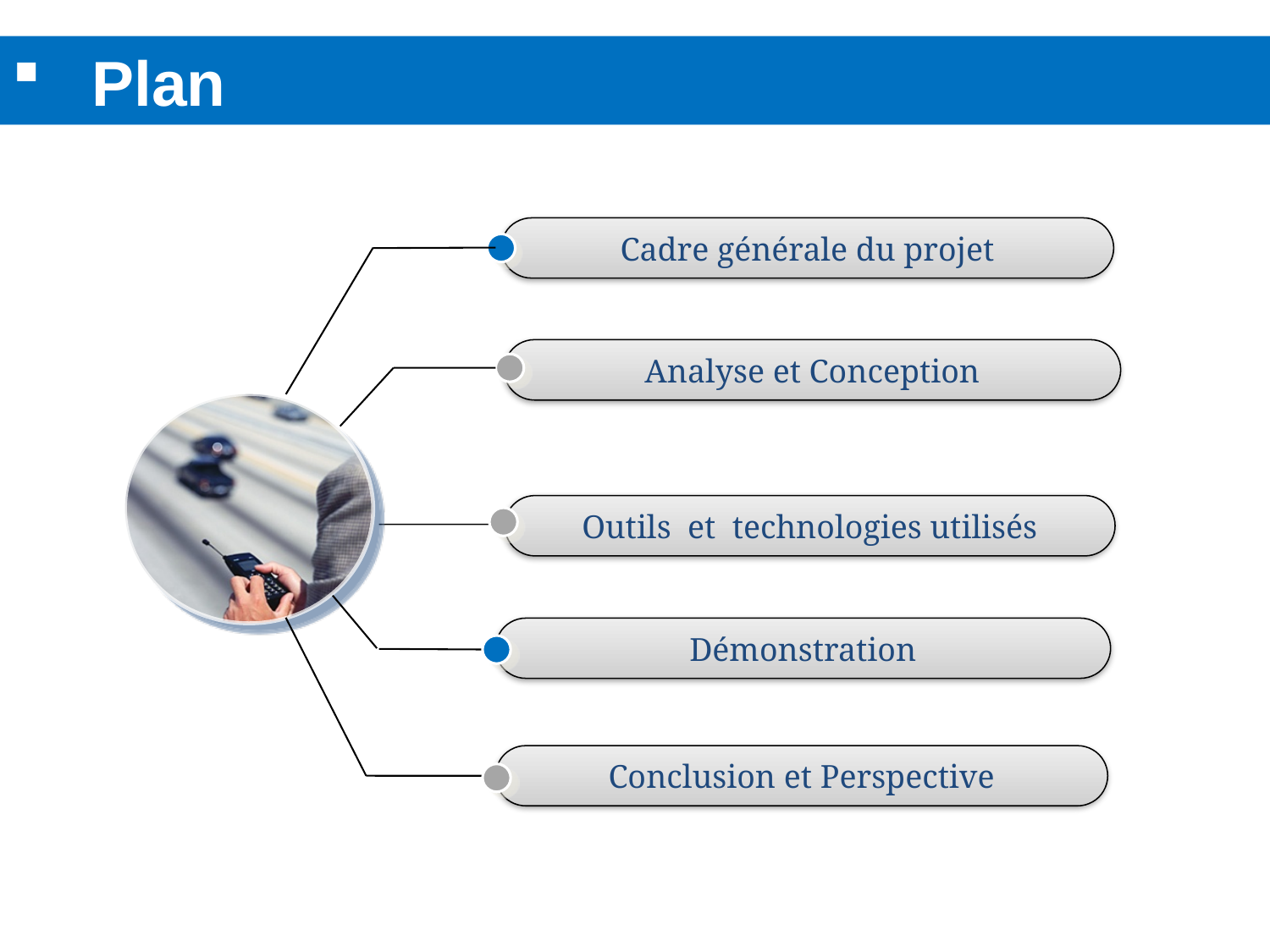

Plan
Cadre générale du projet

Analyse et Conception

Outils  et  technologies utilisés

Démonstration

Conclusion et Perspective